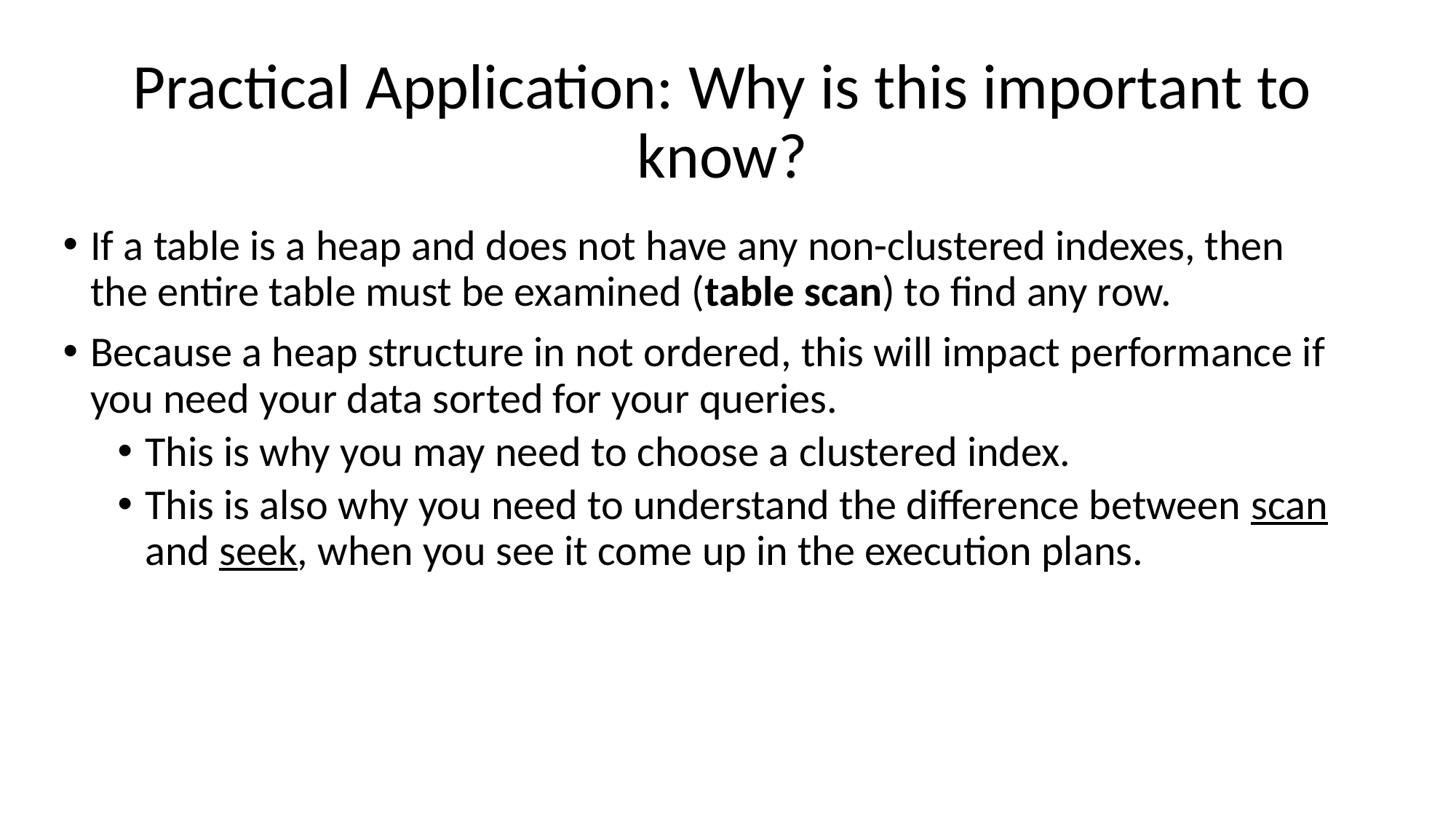

# Practical Application: Why is this important to know?
If a table is a heap and does not have any non-clustered indexes, then the entire table must be examined (table scan) to find any row.
Because a heap structure in not ordered, this will impact performance if you need your data sorted for your queries.
This is why you may need to choose a clustered index.
This is also why you need to understand the difference between scan and seek, when you see it come up in the execution plans.